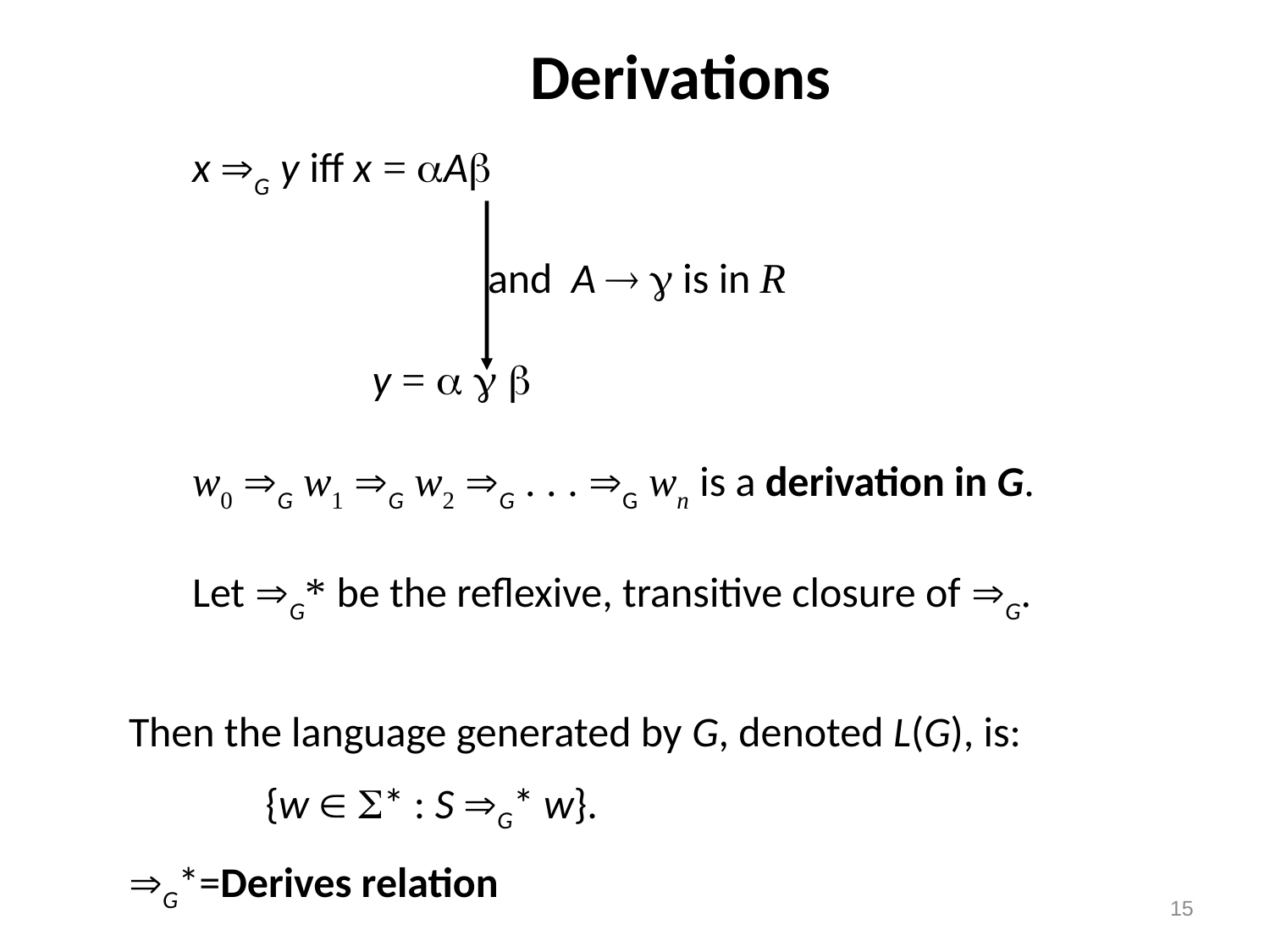

# Derivations
x ⇒G y iff x = αAβ

		           and  A → γ is in R

	           y = α γ β

w0 ⇒G w1 ⇒G w2 ⇒G . . . ⇒G wn is a derivation in G.

Let ⇒G* be the reflexive, transitive closure of ⇒G.

Then the language generated by G, denoted L(G), is:
	 {w ∈ Σ* : S ⇒G* w}.
⇒G*=Derives relation
15